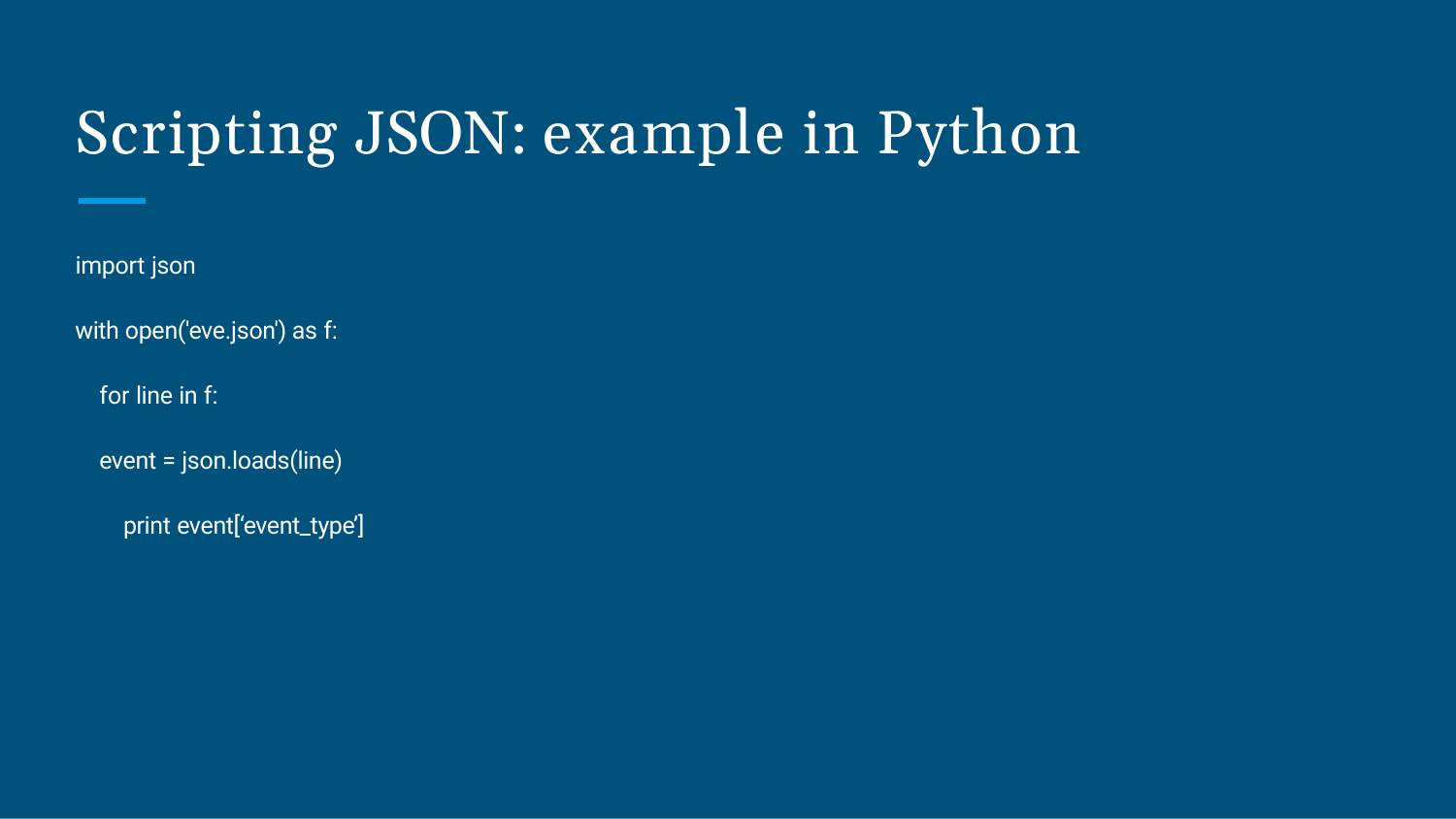

Scripting JSON: example in Python

import json
with open('eve.json') as f:  for line in f:
event = json.loads(line)  print event[‘event_type’]